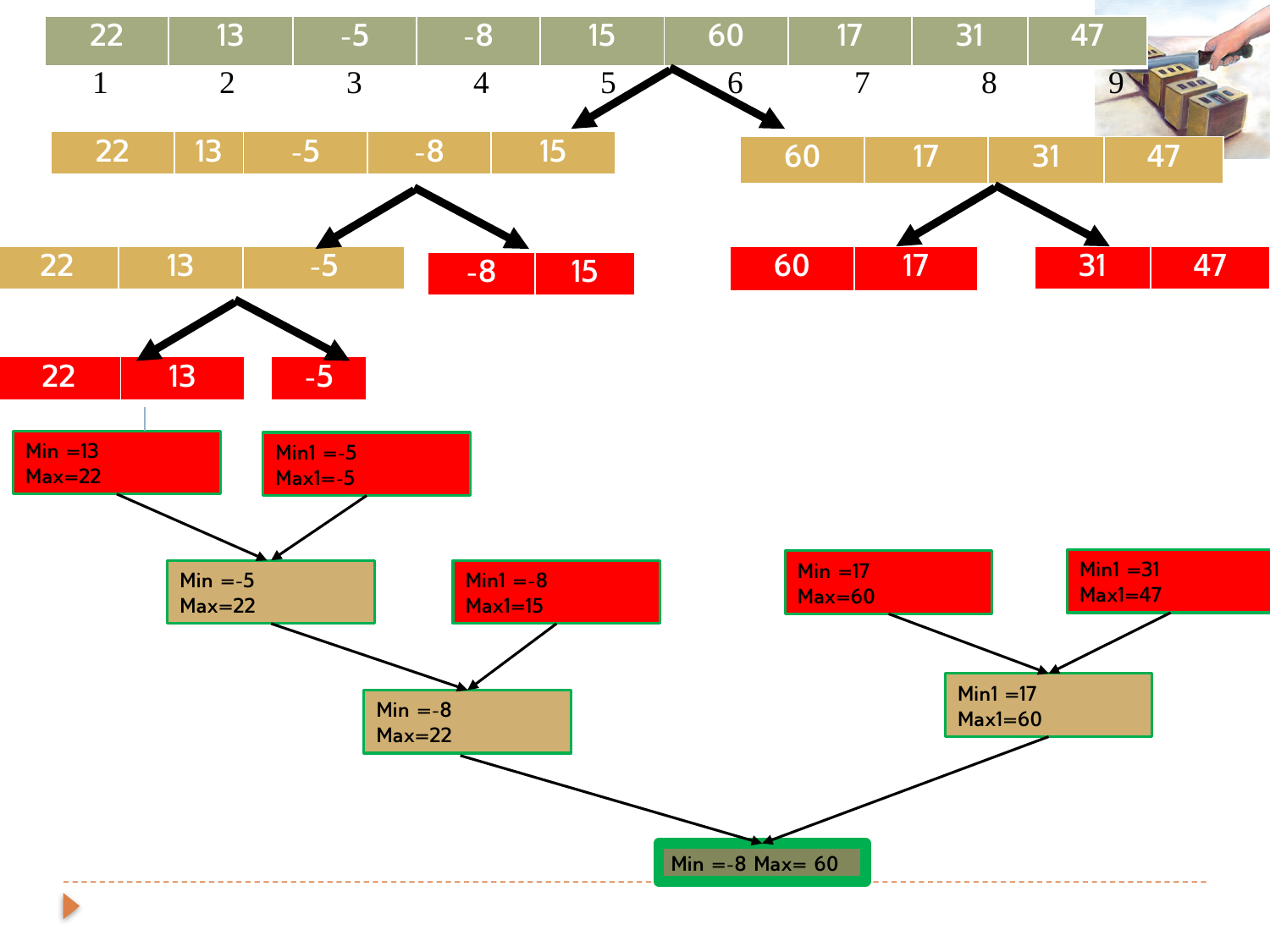

| 22 | 13 | -5 | -8 | 15 | 60 | 17 | 31 | 47 |
| --- | --- | --- | --- | --- | --- | --- | --- | --- |
1	2	3	4	5	6	7	8	9
| 22 | 13 | -5 | -8 | 15 |
| --- | --- | --- | --- | --- |
| 60 | 17 | 31 | 47 |
| --- | --- | --- | --- |
| 22 | 13 | -5 |
| --- | --- | --- |
| 60 | 17 |
| --- | --- |
| 31 | 47 |
| --- | --- |
| -8 | 15 |
| --- | --- |
| 22 | 13 |
| --- | --- |
| -5 |
| --- |
Min =13
Max=22
Min1 =-5
Max1=-5
Min1 =31
Max1=47
Min =17
Max=60
Min =-5
Max=22
Min1 =-8
Max1=15
Min1 =17
Max1=60
Min =-8
Max=22
Min =-8 Max= 60